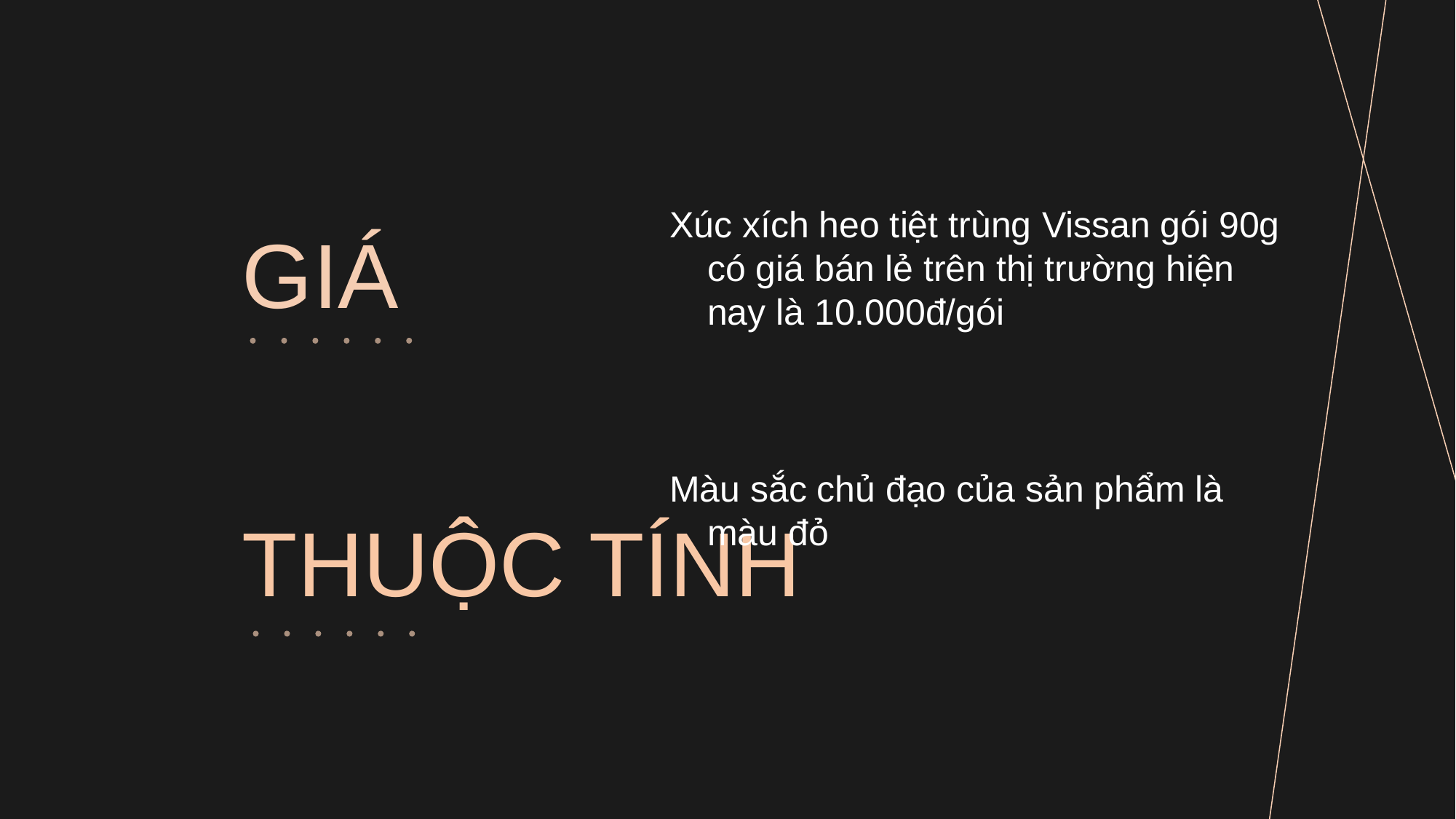

Xúc xích heo tiệt trùng Vissan gói 90g có giá bán lẻ trên thị trường hiện nay là 10.000đ/gói
GIÁ

Màu sắc chủ đạo của sản phẩm là màu đỏ
# THUỘC TÍNH